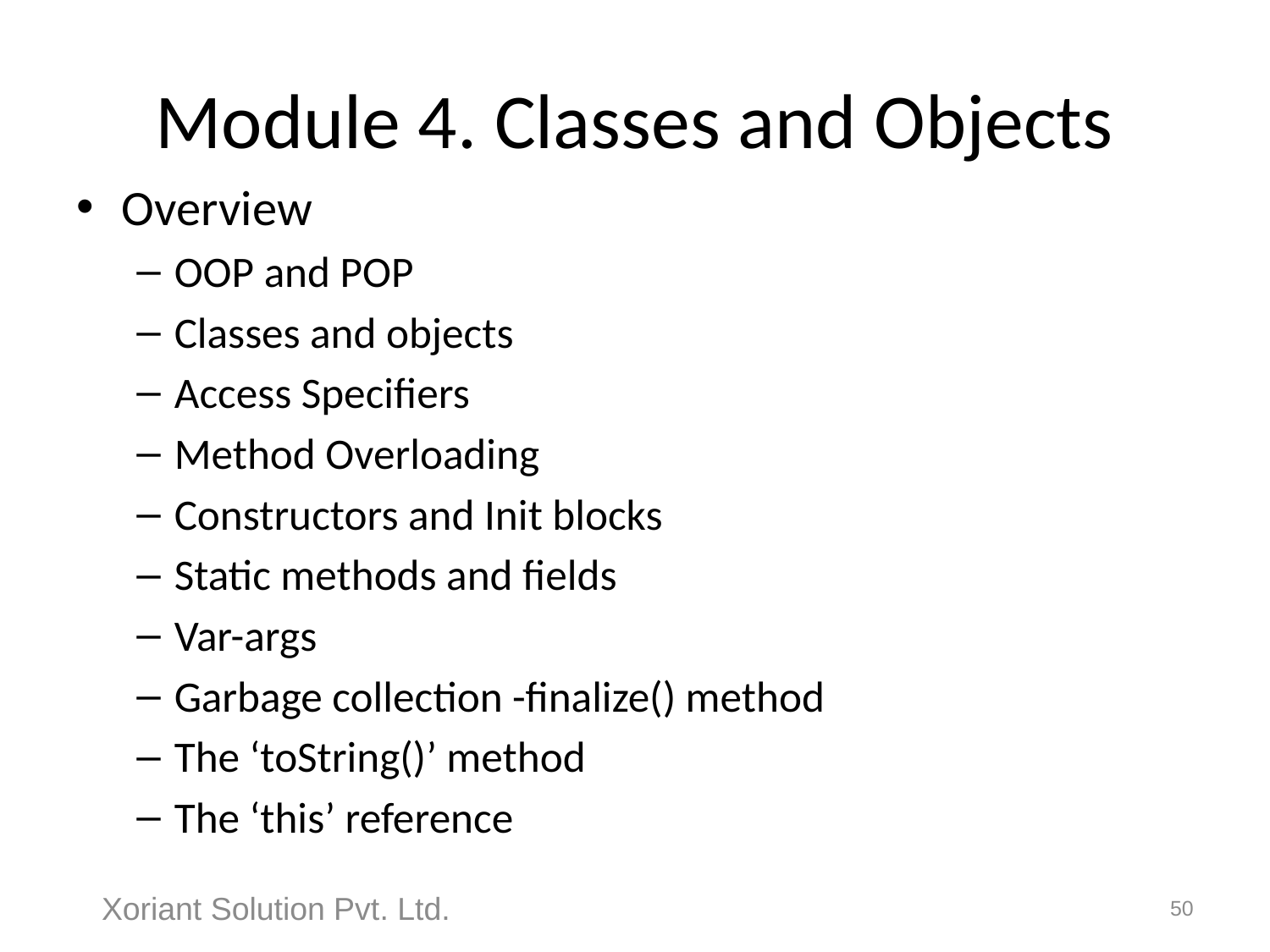

# Module 4. Classes and Objects
Overview
OOP and POP
Classes and objects
Access Specifiers
Method Overloading
Constructors and Init blocks
Static methods and fields
Var-args
Garbage collection -finalize() method
The ‘toString()’ method
The ‘this’ reference

Xoriant Solution Pvt. Ltd.
50